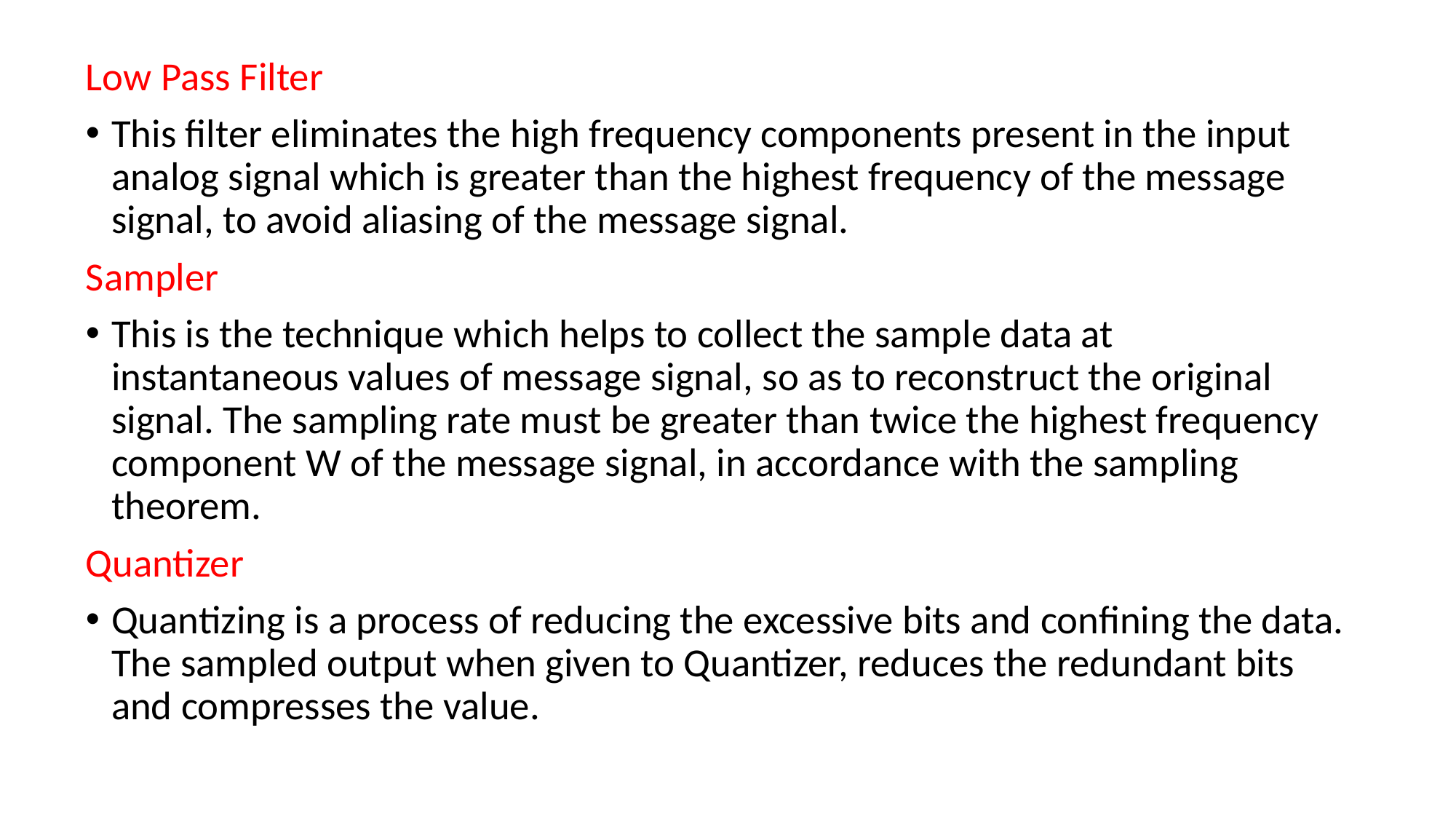

Low Pass Filter
This filter eliminates the high frequency components present in the input analog signal which is greater than the highest frequency of the message signal, to avoid aliasing of the message signal.
Sampler
This is the technique which helps to collect the sample data at instantaneous values of message signal, so as to reconstruct the original signal. The sampling rate must be greater than twice the highest frequency component W of the message signal, in accordance with the sampling theorem.
Quantizer
Quantizing is a process of reducing the excessive bits and confining the data. The sampled output when given to Quantizer, reduces the redundant bits and compresses the value.